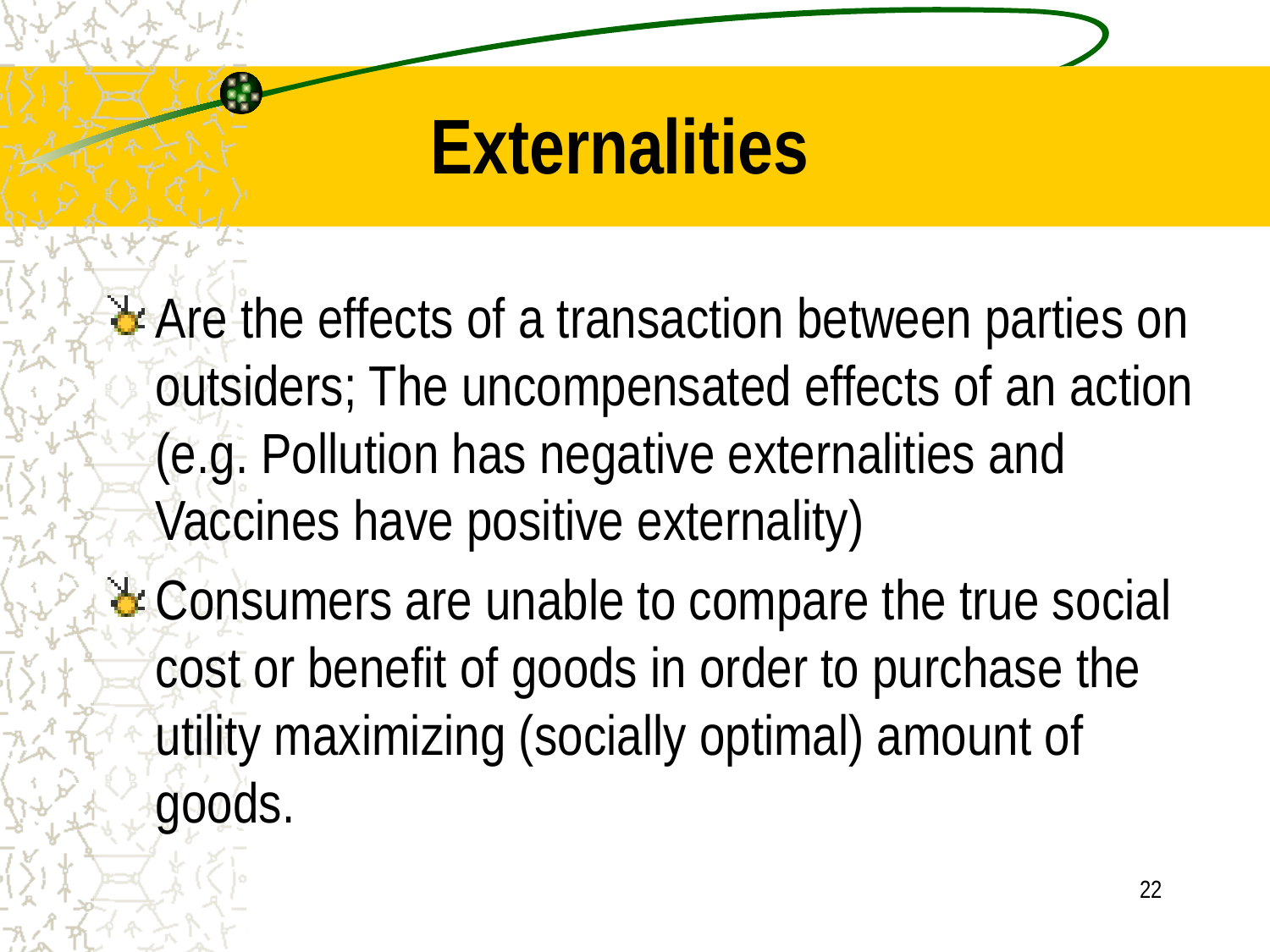

# Externalities
Are the effects of a transaction between parties on outsiders; The uncompensated effects of an action (e.g. Pollution has negative externalities and Vaccines have positive externality)
Consumers are unable to compare the true social cost or benefit of goods in order to purchase the utility maximizing (socially optimal) amount of goods.
22